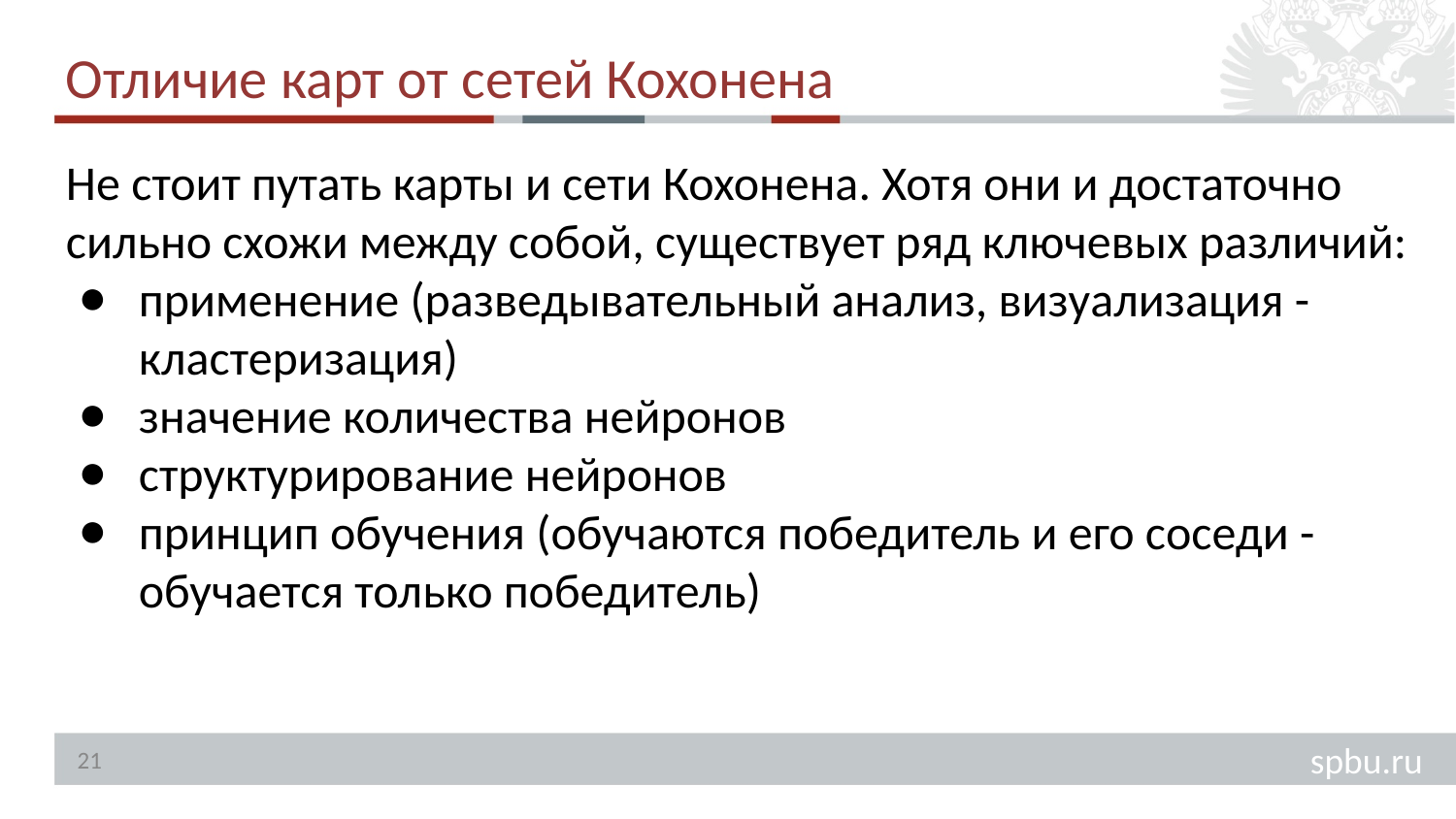

Отличие карт от сетей Кохонена
Не стоит путать карты и сети Кохонена. Хотя они и достаточно сильно схожи между собой, существует ряд ключевых различий:
применение (разведывательный анализ, визуализация - кластеризация)
значение количества нейронов
структурирование нейронов
принцип обучения (обучаются победитель и его соседи - обучается только победитель)
21